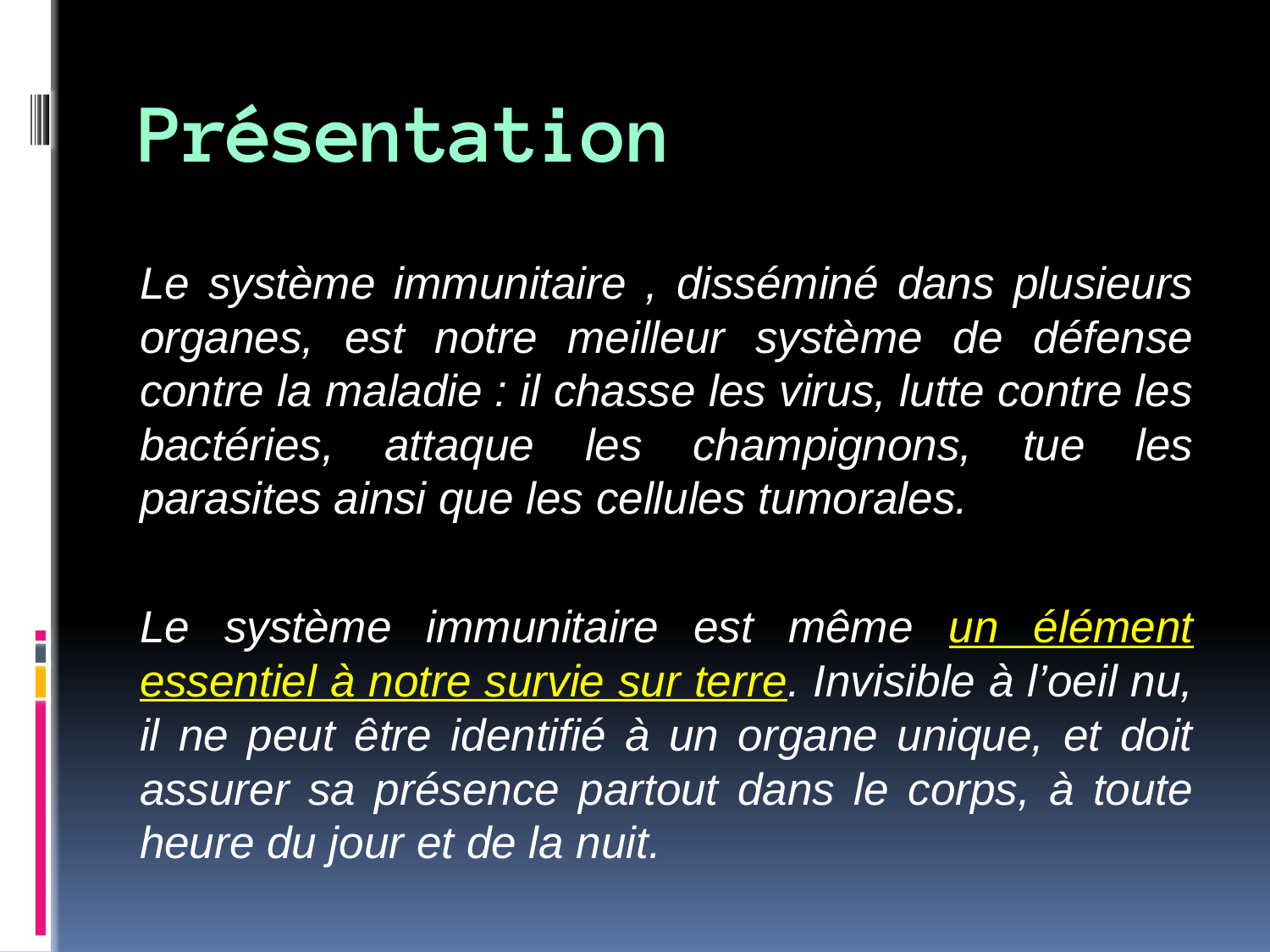

# Présentation
Le système immunitaire , disséminé dans plusieurs organes, est notre meilleur système de défense contre la maladie : il chasse les virus, lutte contre les bactéries, attaque les champignons, tue les parasites ainsi que les cellules tumorales.

Le système immunitaire est même un élément essentiel à notre survie sur terre. Invisible à l’oeil nu, il ne peut être identifié à un organe unique, et doit assurer sa présence partout dans le corps, à toute heure du jour et de la nuit.